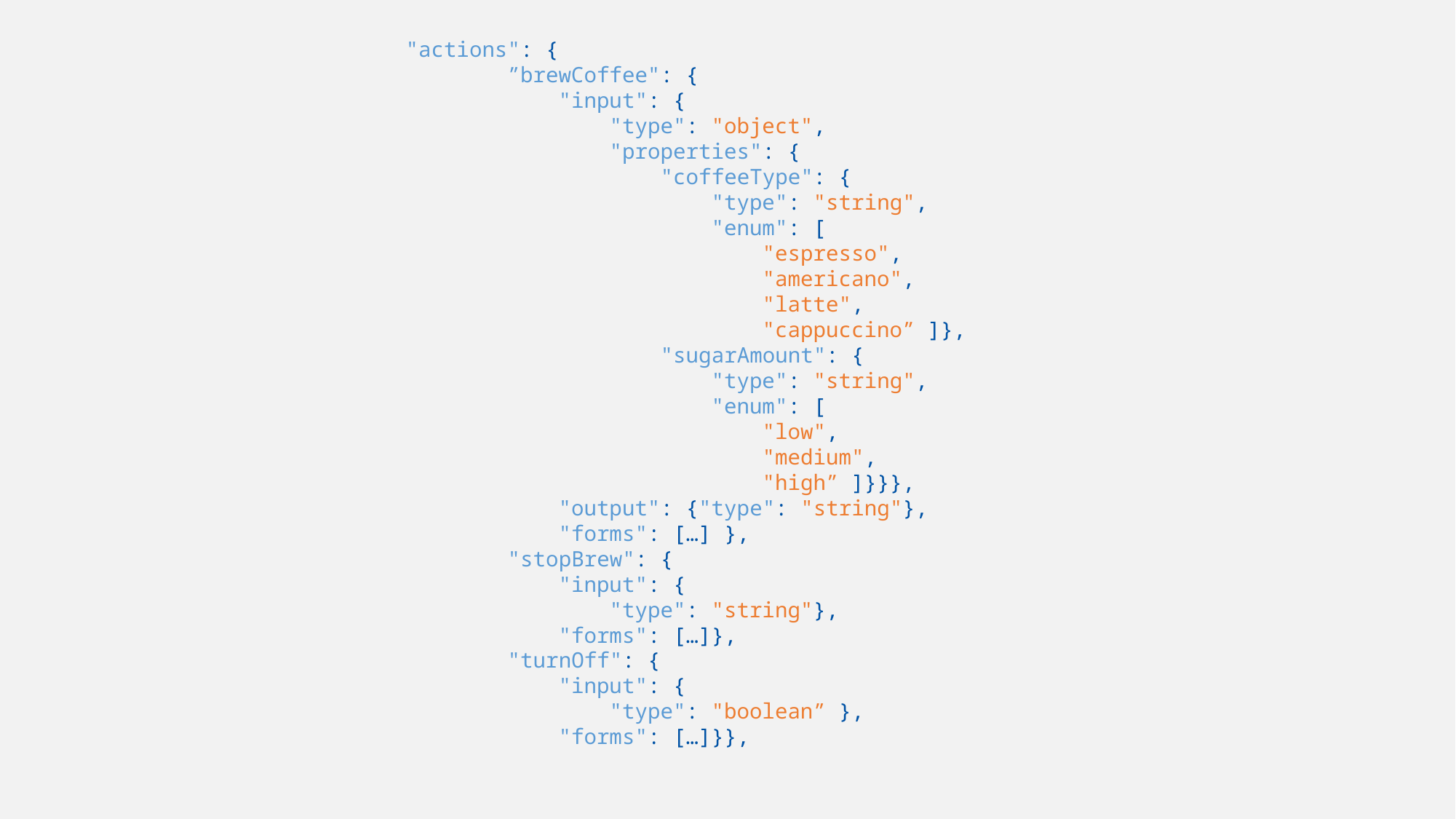

"actions": {
        ”brewCoffee": {
            "input": {
                "type": "object",
                "properties": {
                    "coffeeType": {
                        "type": "string",
                        "enum": [
                            "espresso",
                            "americano",
                            "latte",
                            "cappuccino” ]},
                    "sugarAmount": {
                        "type": "string",
                        "enum": [
                            "low",
                            "medium",
                            "high” ]}}},
            "output": {"type": "string"},
            "forms": […] },
        "stopBrew": {
            "input": {
                "type": "string"},
            "forms": […]},
        "turnOff": {
            "input": {
                "type": "boolean” },
            "forms": […]}},